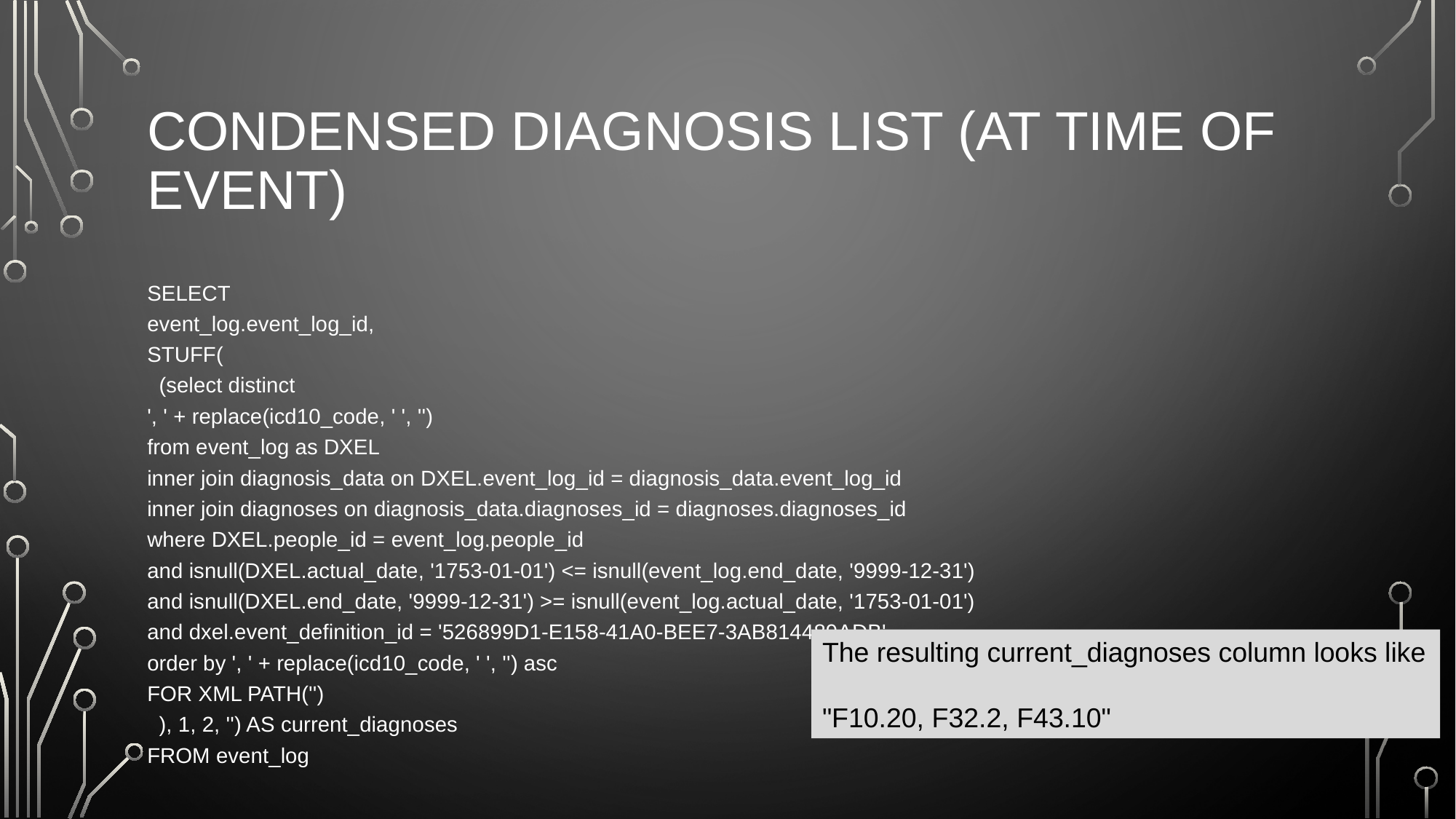

# Condensed Diagnosis List (at Time of Event)
SELECT
event_log.event_log_id,
STUFF(
  (select distinct
', ' + replace(icd10_code, ' ', '')
from event_log as DXEL
inner join diagnosis_data on DXEL.event_log_id = diagnosis_data.event_log_id
inner join diagnoses on diagnosis_data.diagnoses_id = diagnoses.diagnoses_id
where DXEL.people_id = event_log.people_id
and isnull(DXEL.actual_date, '1753-01-01') <= isnull(event_log.end_date, '9999-12-31')
and isnull(DXEL.end_date, '9999-12-31') >= isnull(event_log.actual_date, '1753-01-01')
and dxel.event_definition_id = '526899D1-E158-41A0-BEE7-3AB814489ADB'
order by ', ' + replace(icd10_code, ' ', '') asc
FOR XML PATH('')
  ), 1, 2, '') AS current_diagnoses
FROM event_log
The resulting current_diagnoses column looks like
"F10.20, F32.2, F43.10"